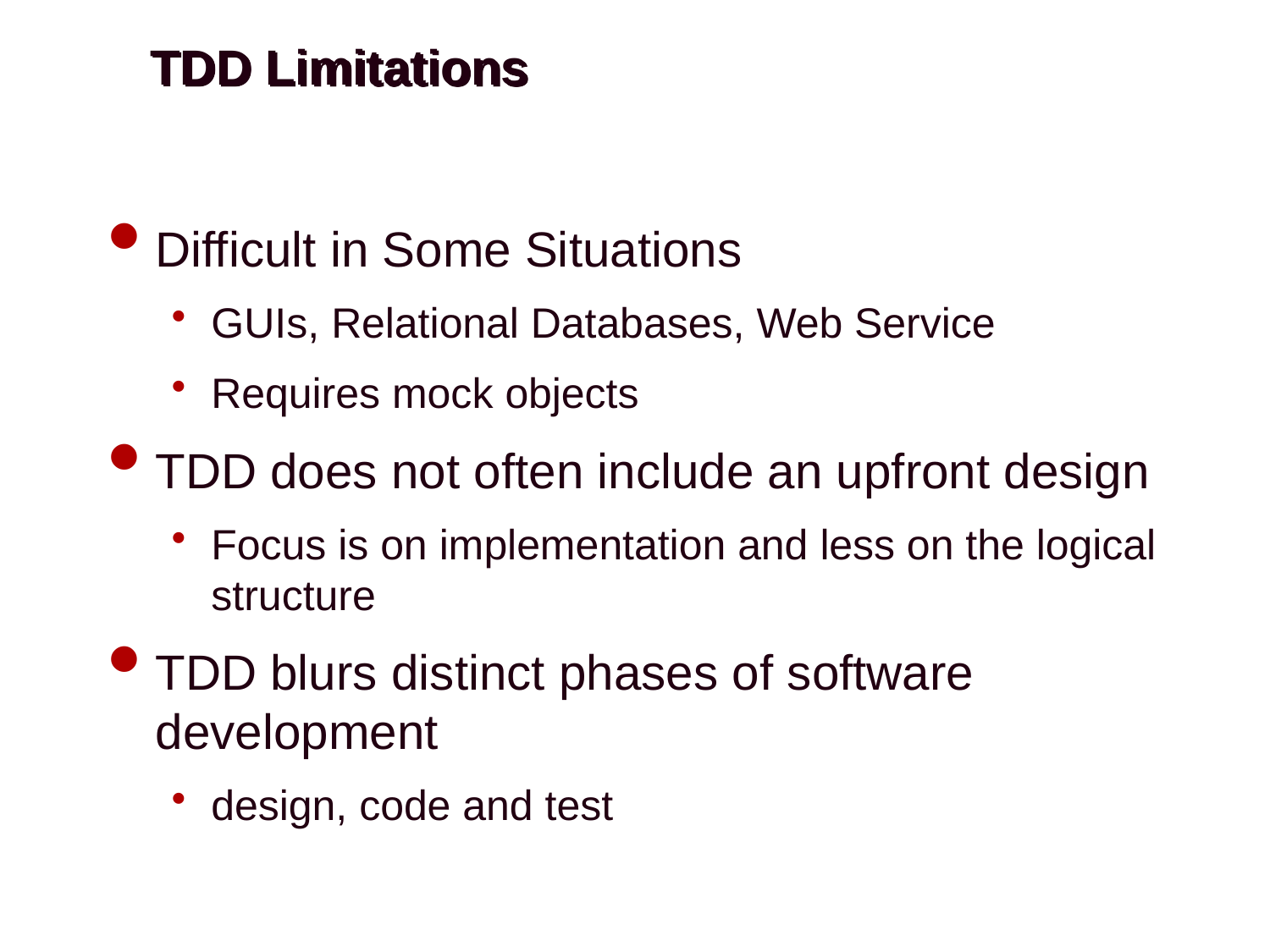

# TDD Limitations
Difficult in Some Situations
GUIs, Relational Databases, Web Service
Requires mock objects
TDD does not often include an upfront design
Focus is on implementation and less on the logical structure
TDD blurs distinct phases of software development
design, code and test